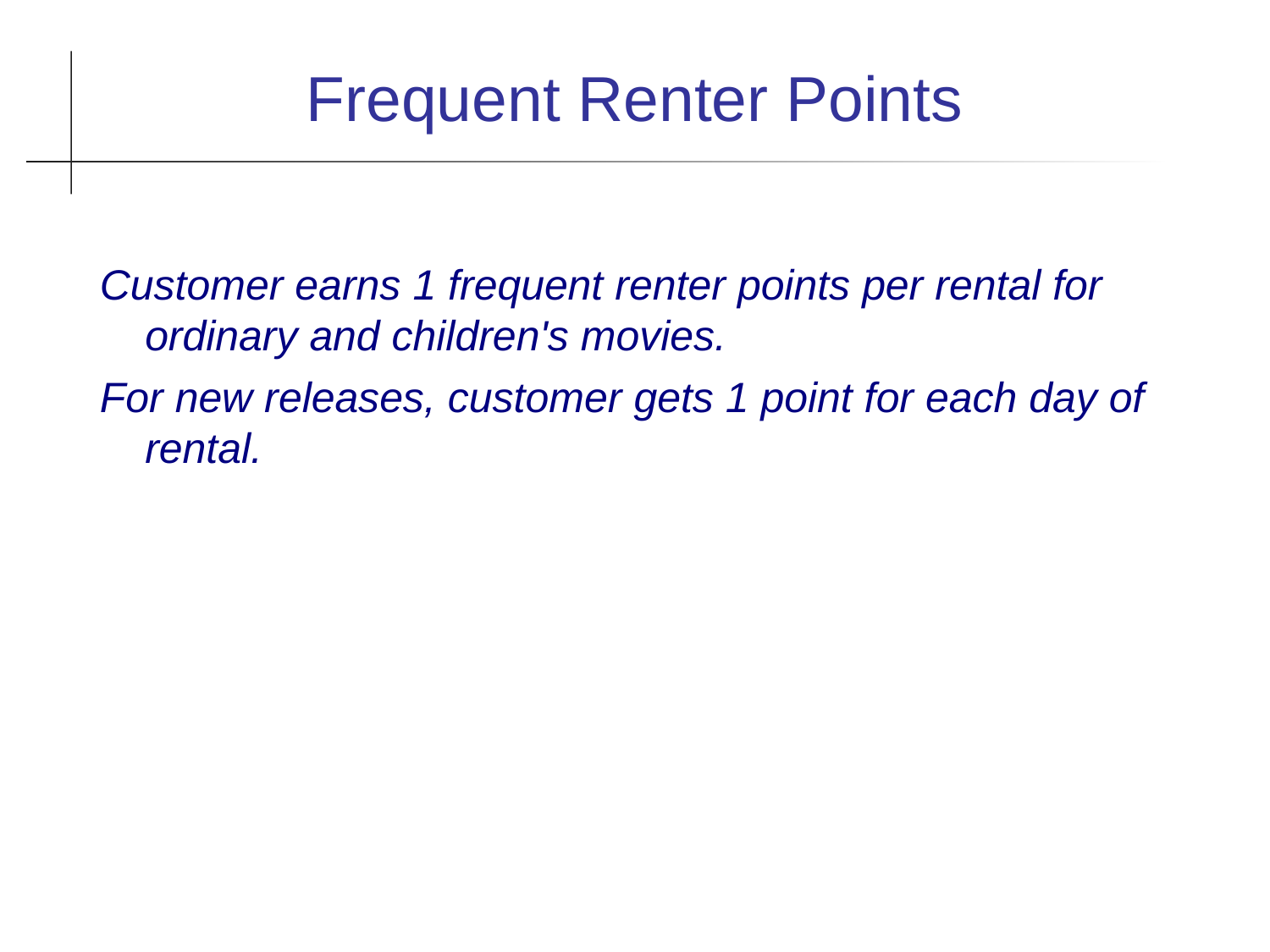

Frequent Renter Points

Customer earns 1 frequent renter points per rental for ordinary and children's movies.
For new releases, customer gets 1 point for each day of rental.